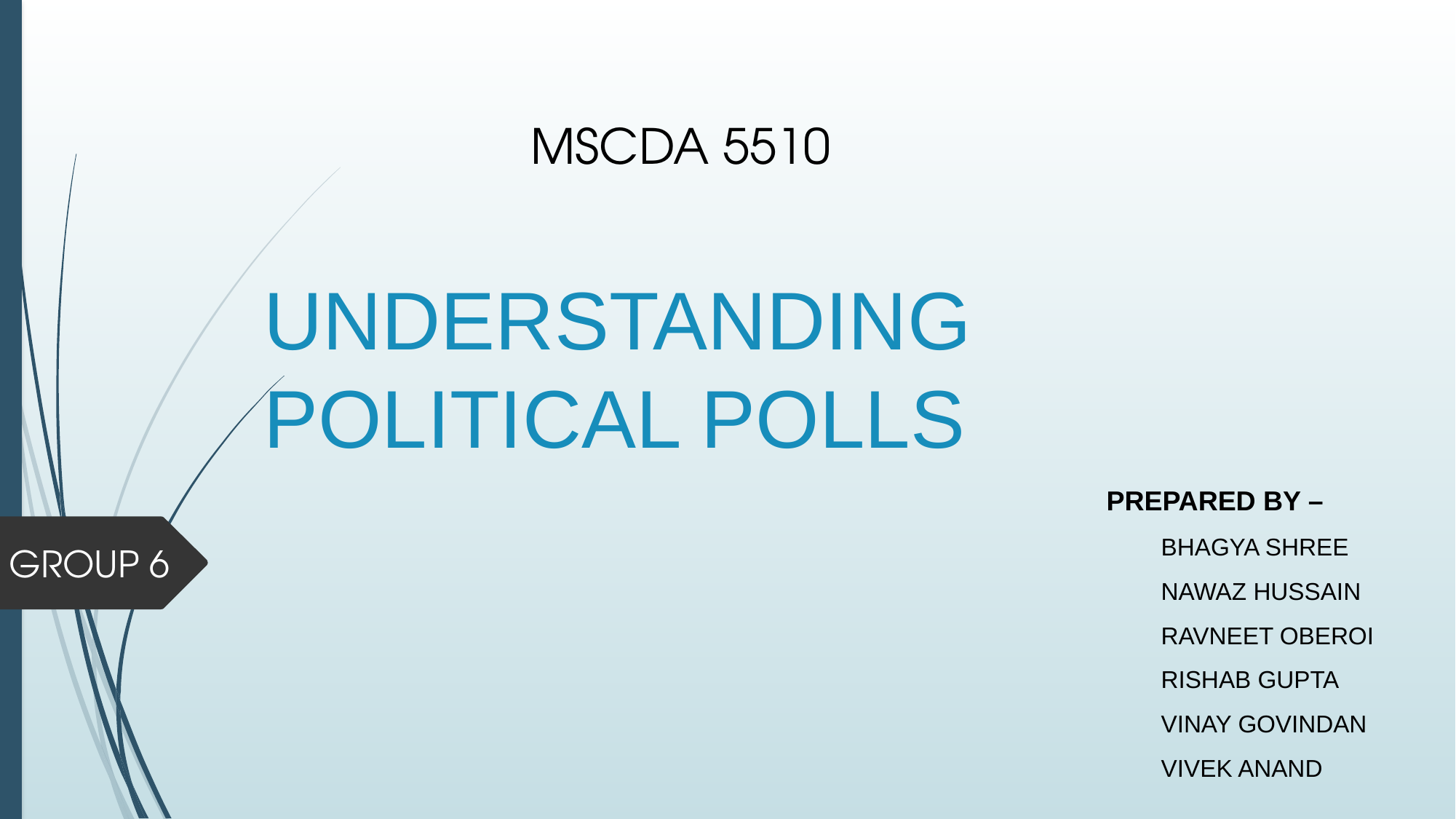

MSCDA 5510
# UNDERSTANDING POLITICAL POLLS
PREPARED BY –
BHAGYA SHREE
NAWAZ HUSSAIN
RAVNEET OBEROI
RISHAB GUPTA
VINAY GOVINDAN
VIVEK ANAND
GROUP 6